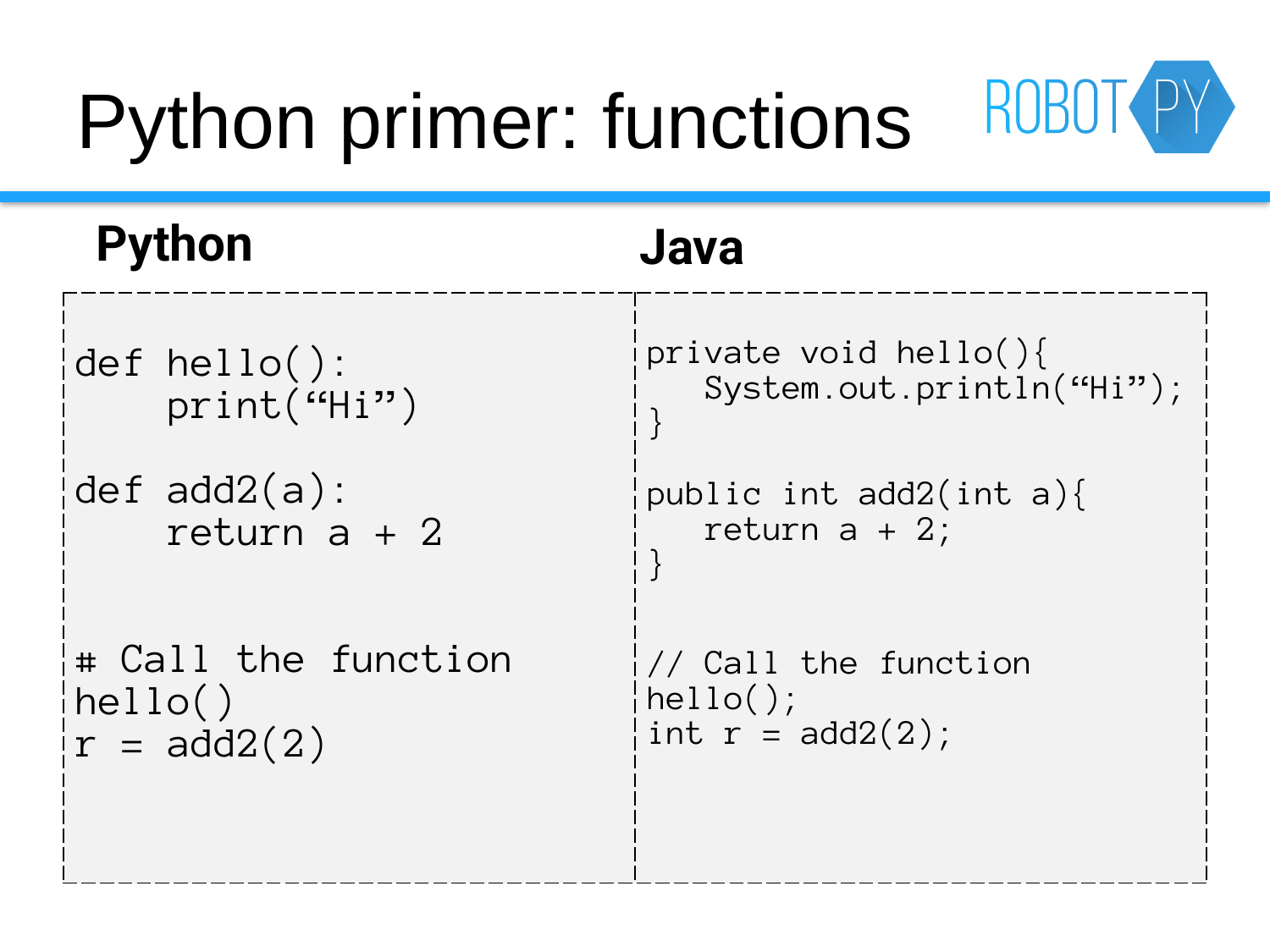

# Python primer: functions
Python
Java
| def hello(): print(“Hi”) def add2(a): return a + 2 # Call the function hello() r = add2(2) | private void hello(){ System.out.println(“Hi”); } public int add2(int a){ return a + 2; } // Call the function hello(); int r = add2(2); |
| --- | --- |